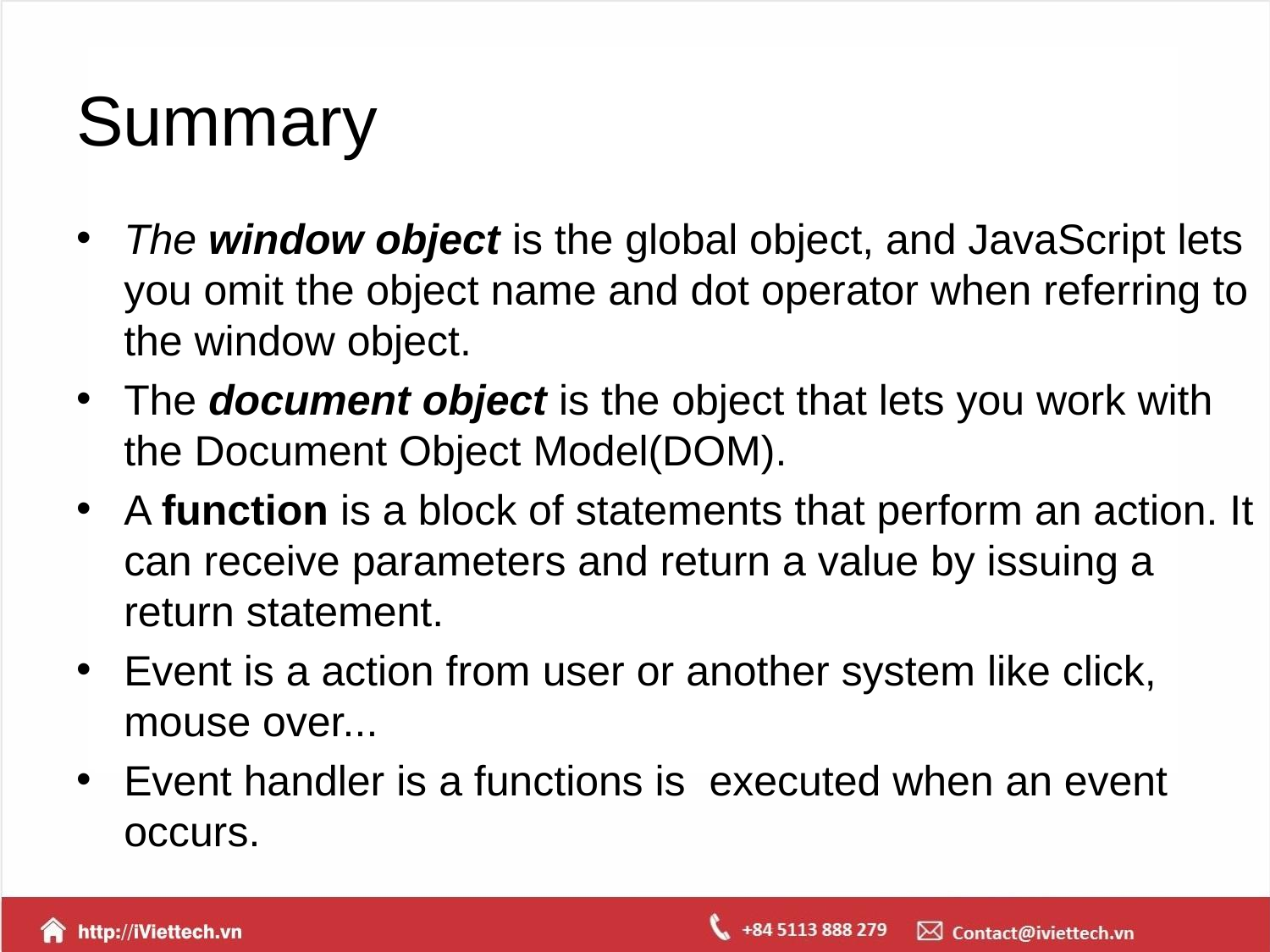

# Summary
The window object is the global object, and JavaScript lets you omit the object name and dot operator when referring to the window object.
The document object is the object that lets you work with the Document Object Model(DOM).
A function is a block of statements that perform an action. It can receive parameters and return a value by issuing a return statement.
Event is a action from user or another system like click, mouse over...
Event handler is a functions is  executed when an event occurs.